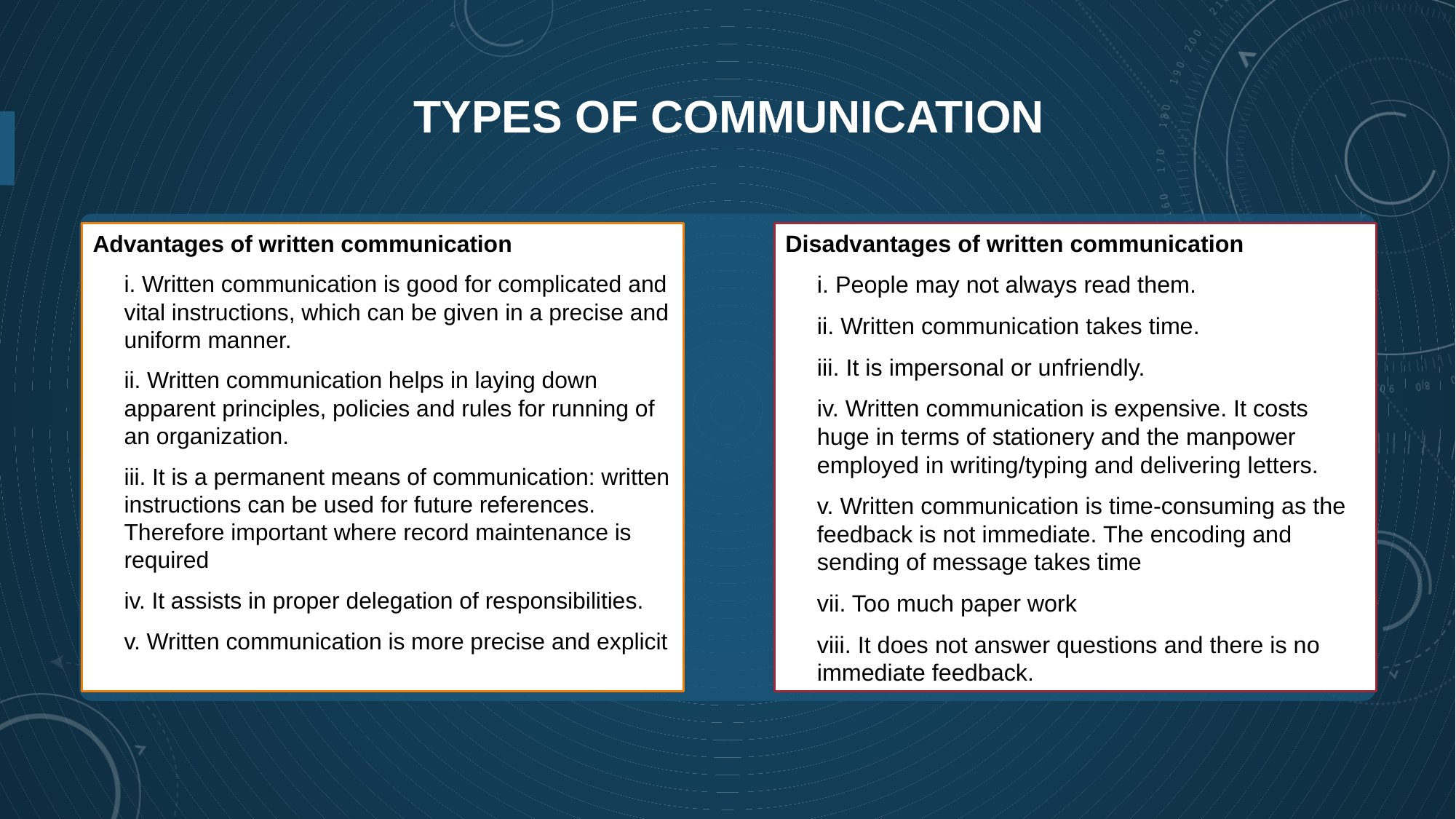

# Types of Communication
Advantages of written communication
i. Written communication is good for complicated and vital instructions, which can be given in a precise and uniform manner.
ii. Written communication helps in laying down apparent principles, policies and rules for running of an organization.
iii. It is a permanent means of communication: written instructions can be used for future references. Therefore important where record maintenance is required
iv. It assists in proper delegation of responsibilities.
v. Written communication is more precise and explicit
Disadvantages of written communication
i. People may not always read them.
ii. Written communication takes time.
iii. It is impersonal or unfriendly.
iv. Written communication is expensive. It costs huge in terms of stationery and the manpower employed in writing/typing and delivering letters.
v. Written communication is time-consuming as the feedback is not immediate. The encoding and sending of message takes time
vii. Too much paper work
viii. It does not answer questions and there is no immediate feedback.